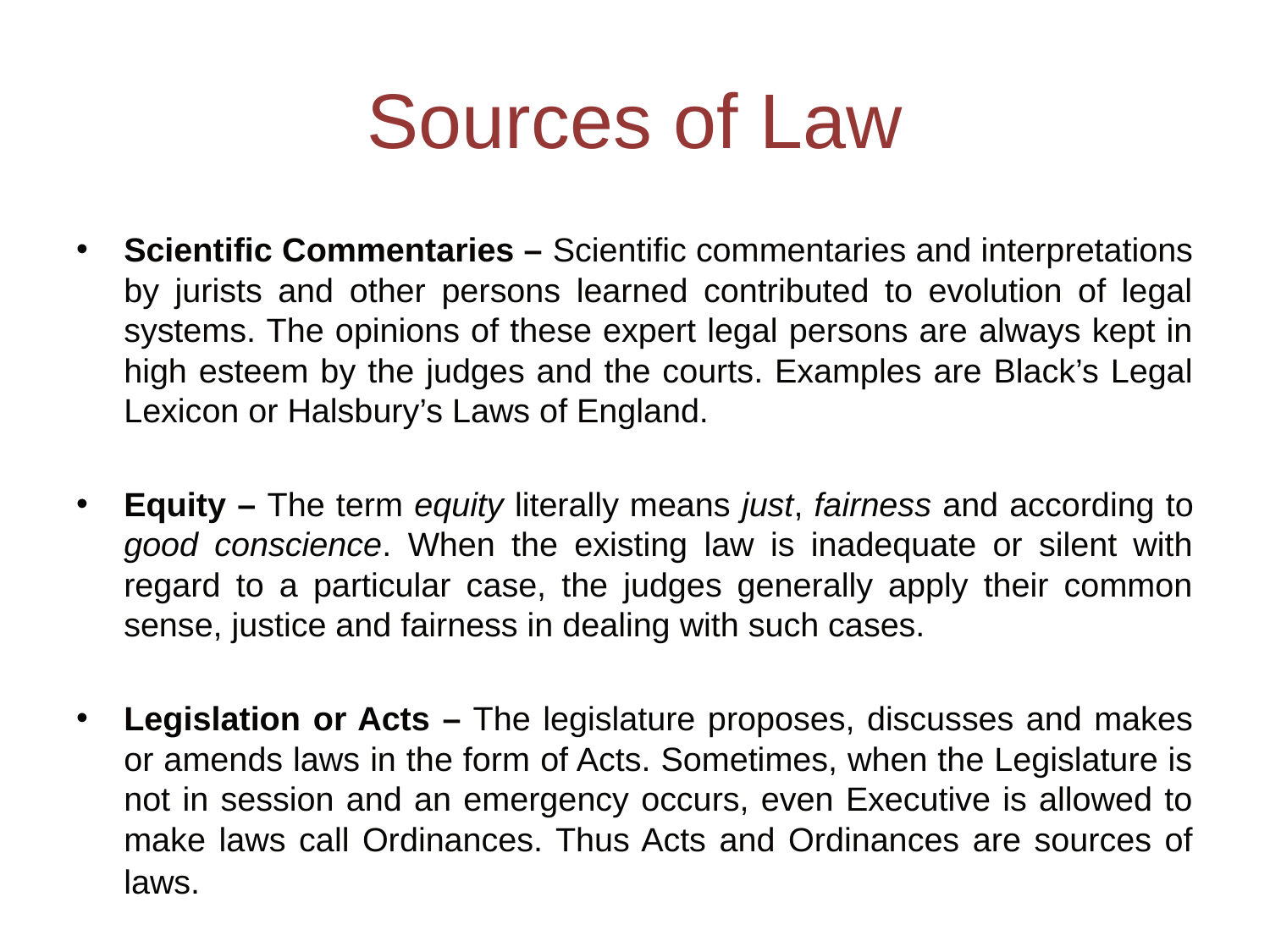

# Sources of Law
Scientific Commentaries – Scientific commentaries and interpretations by jurists and other persons learned contributed to evolution of legal systems. The opinions of these expert legal persons are always kept in high esteem by the judges and the courts. Examples are Black’s Legal Lexicon or Halsbury’s Laws of England.

Equity – The term equity literally means just, fairness and according to good conscience. When the existing law is inadequate or silent with regard to a particular case, the judges generally apply their common sense, justice and fairness in dealing with such cases.

Legislation or Acts – The legislature proposes, discusses and makes or amends laws in the form of Acts. Sometimes, when the Legislature is not in session and an emergency occurs, even Executive is allowed to make laws call Ordinances. Thus Acts and Ordinances are sources of laws.